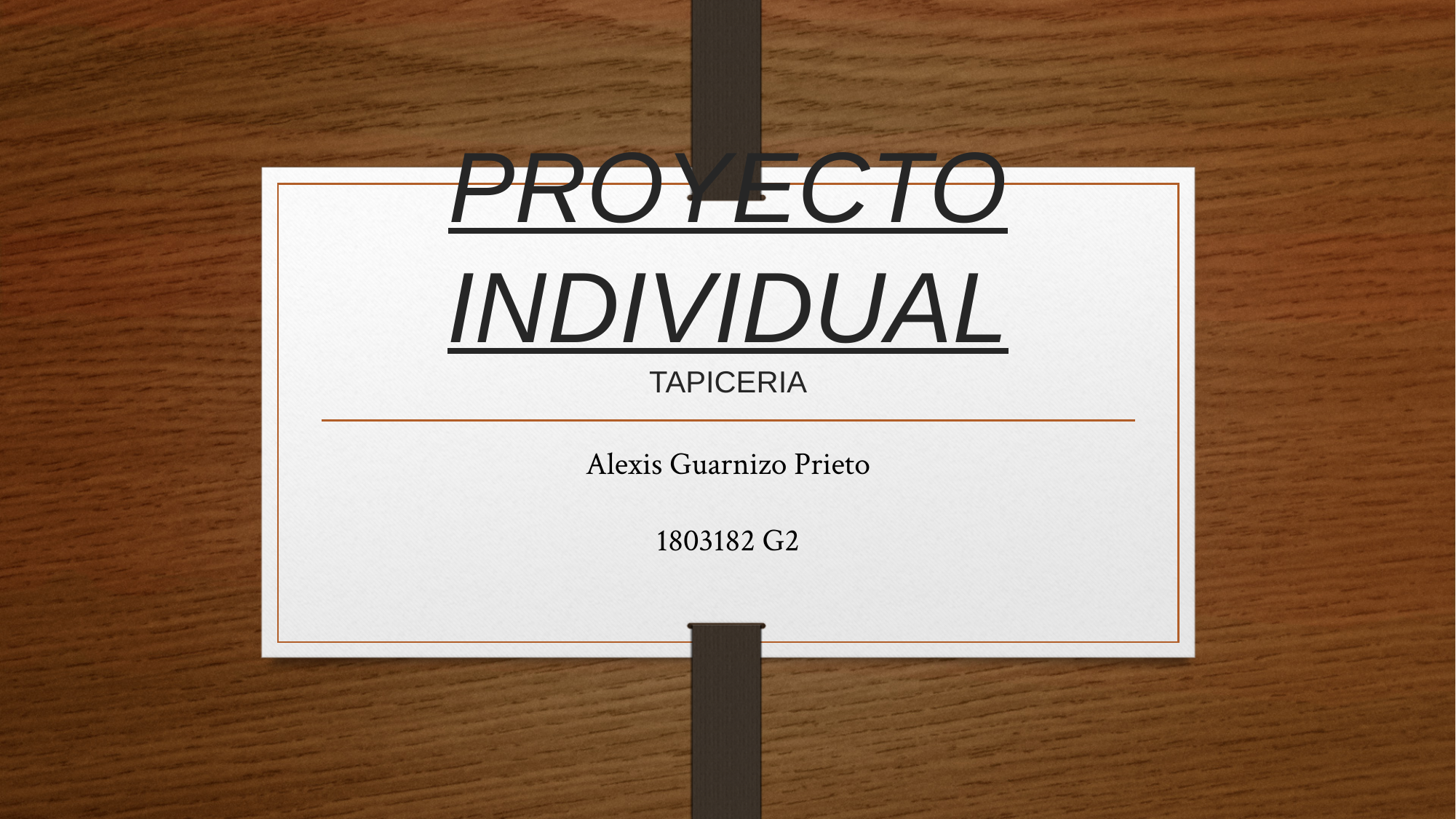

# PROYECTO INDIVIDUAL TAPICERIA
Alexis Guarnizo Prieto
1803182 G2